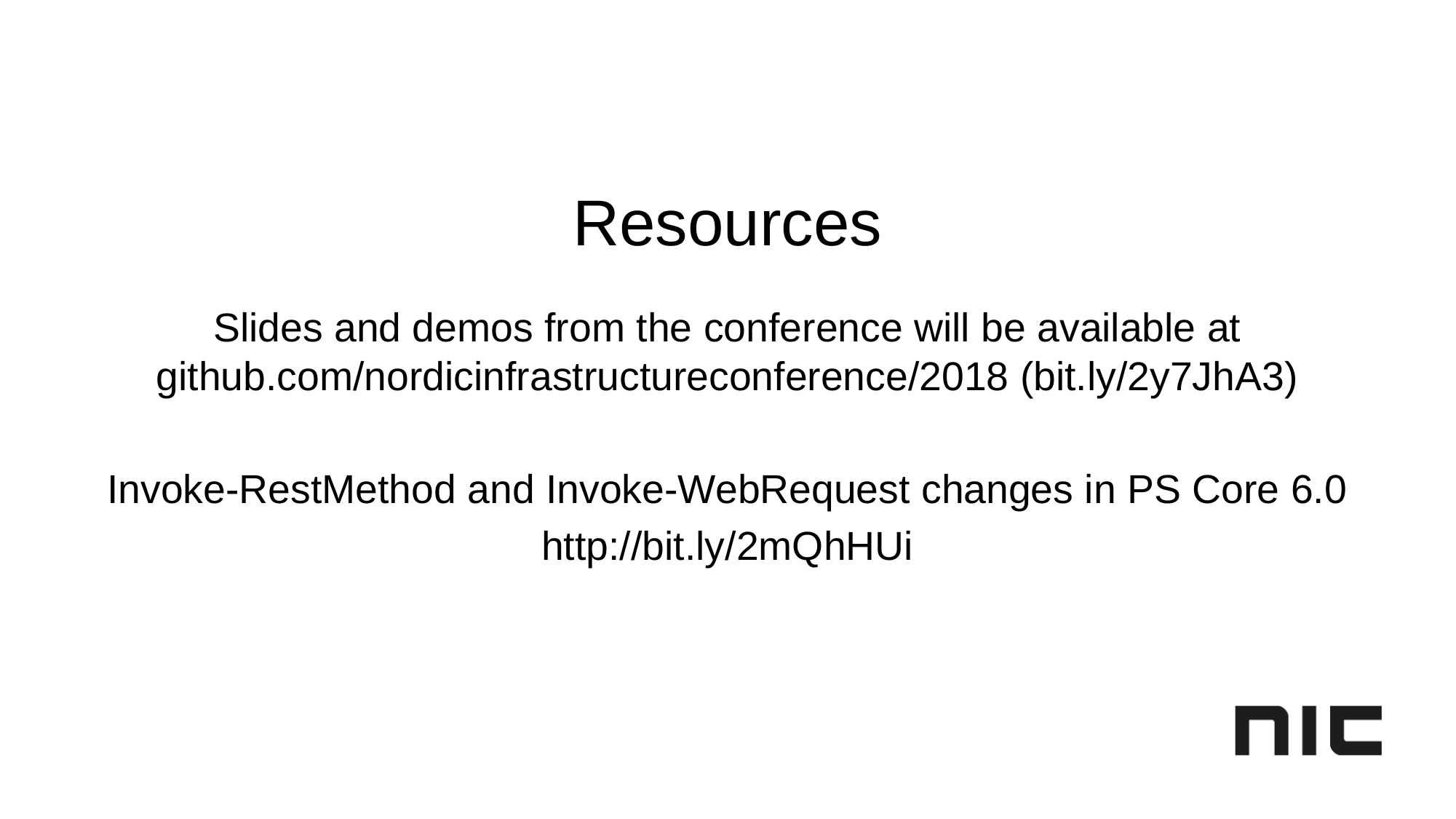

Resources
Slides and demos from the conference will be available at github.com/nordicinfrastructureconference/2018 (bit.ly/2y7JhA3)

Invoke-RestMethod and Invoke-WebRequest changes in PS Core 6.0
http://bit.ly/2mQhHUi